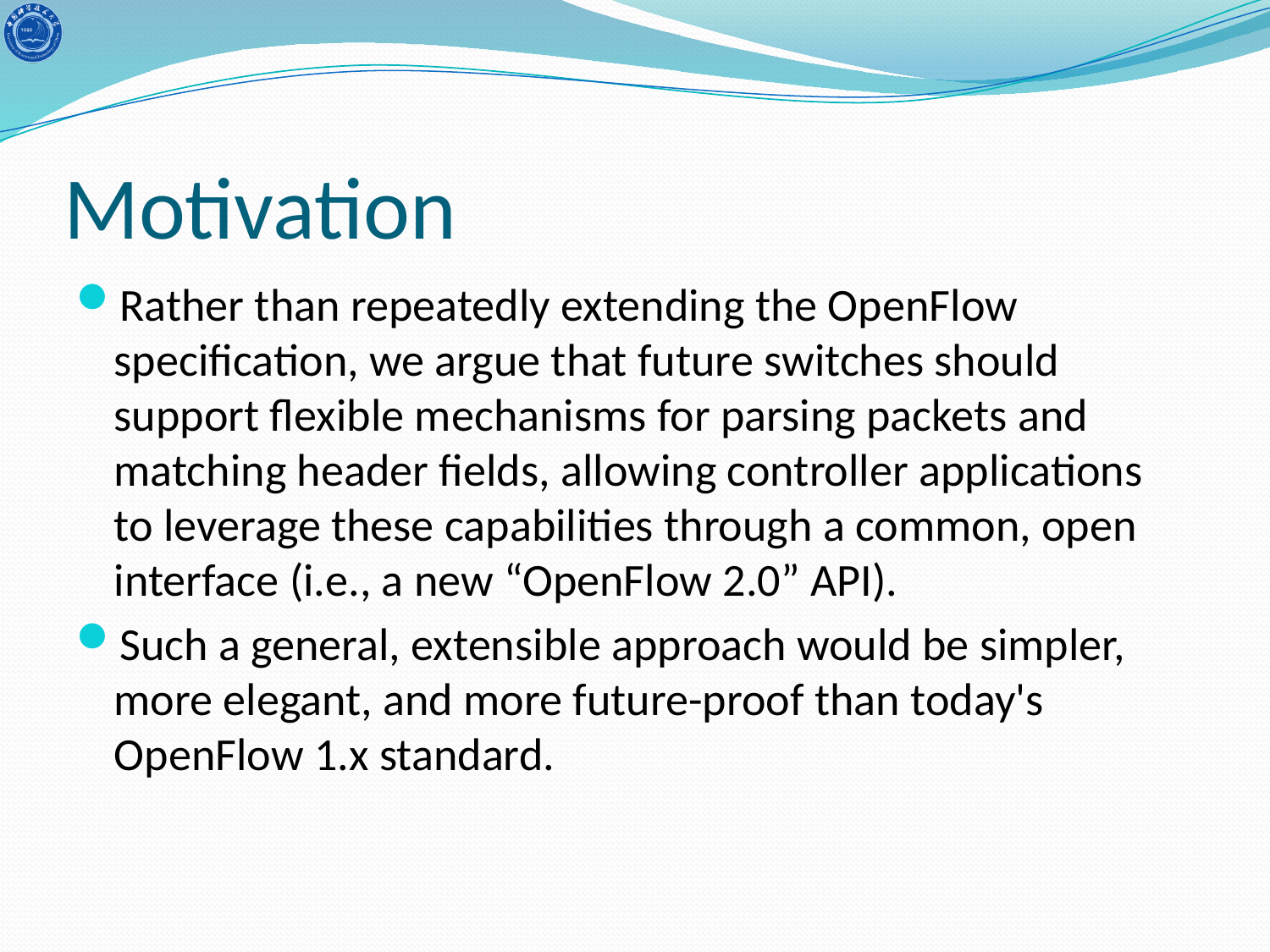

# Motivation
Rather than repeatedly extending the OpenFlow specification, we argue that future switches should support flexible mechanisms for parsing packets and matching header fields, allowing controller applications to leverage these capabilities through a common, open interface (i.e., a new “OpenFlow 2.0” API).
Such a general, extensible approach would be simpler, more elegant, and more future-proof than today's OpenFlow 1.x standard.